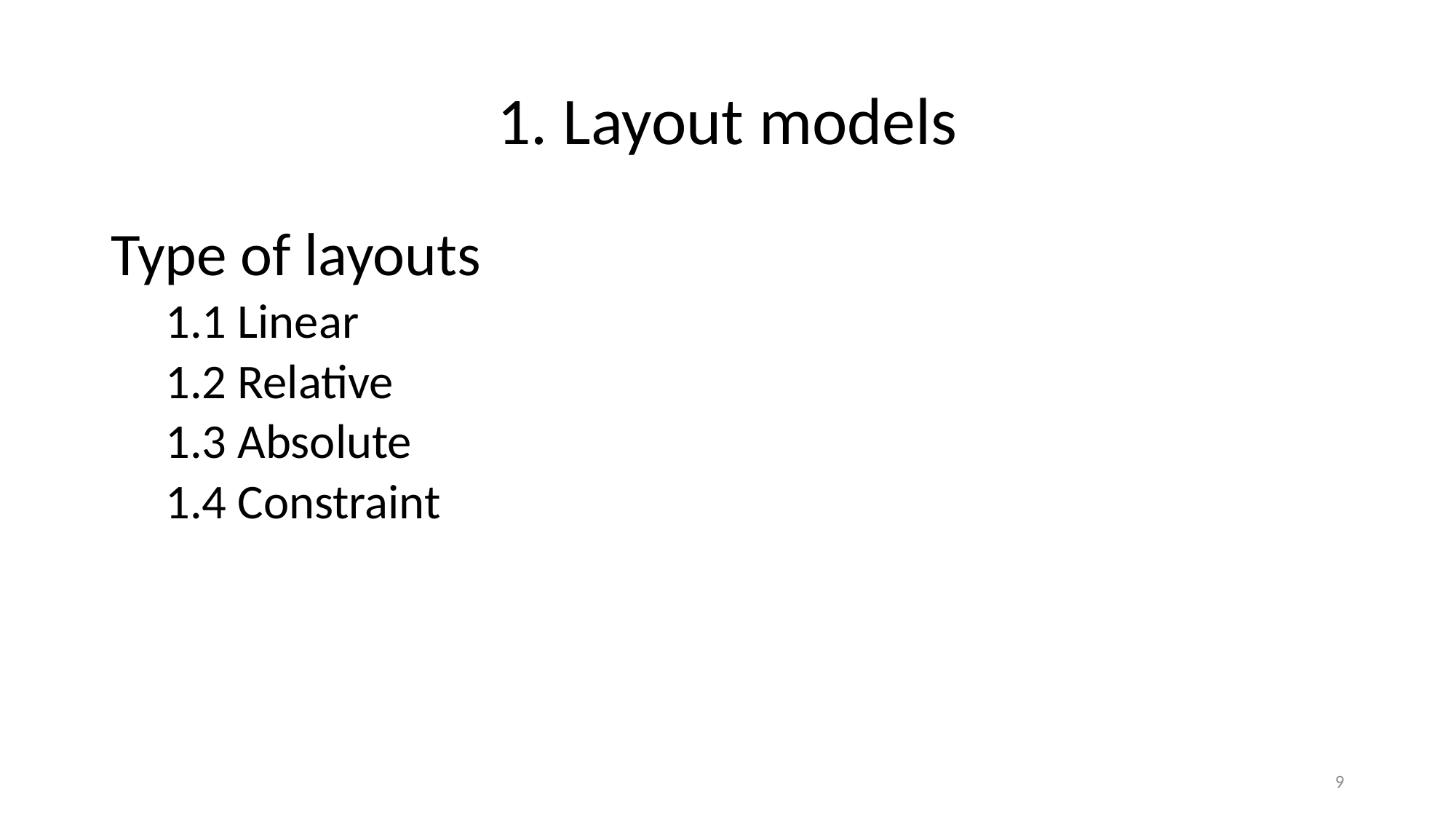

# 1. Layout models
Type of layouts
1.1 Linear
1.2 Relative
1.3 Absolute
1.4 Constraint

9